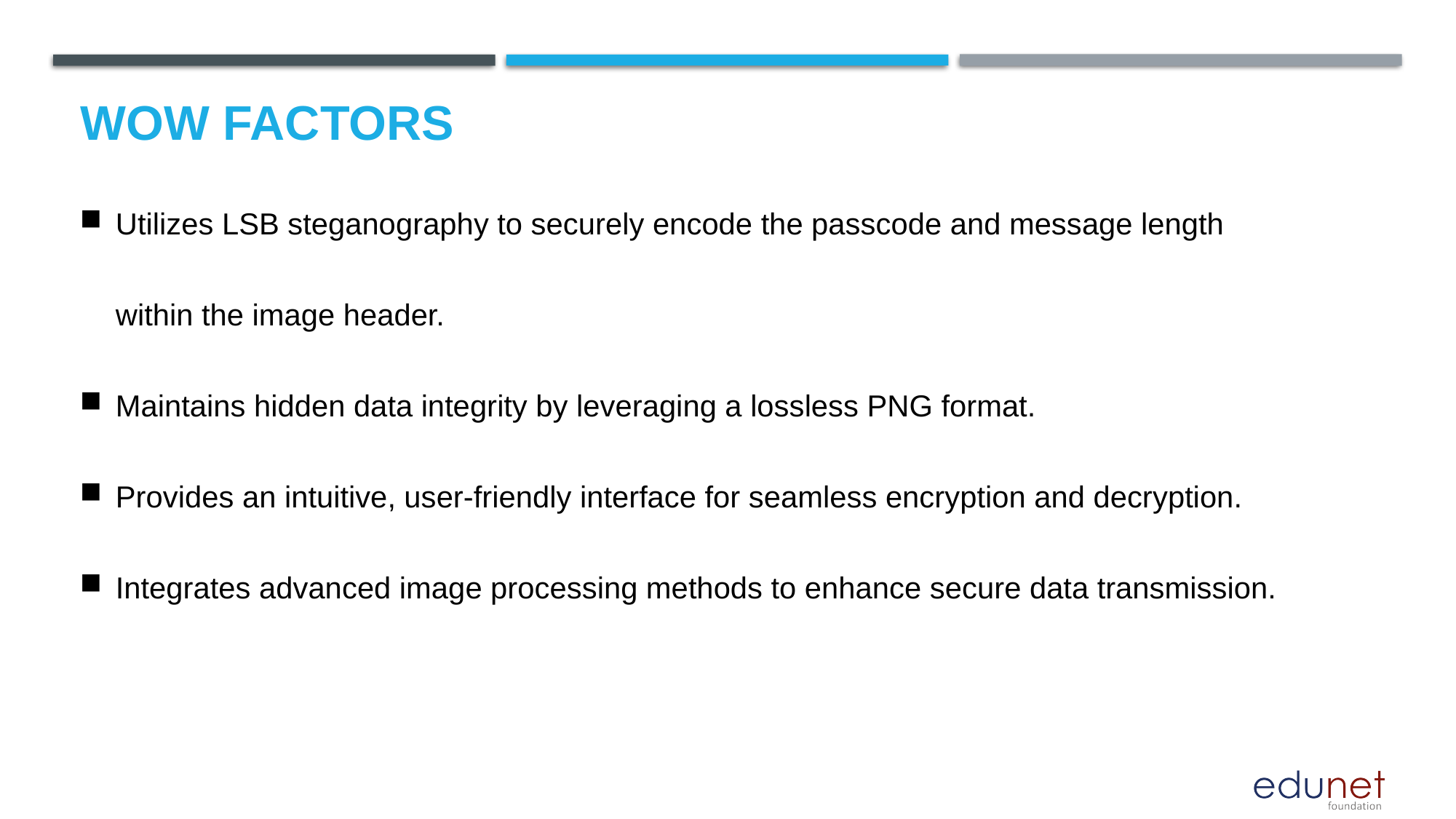

# Wow factors

Utilizes LSB steganography to securely encode the passcode and message length within the image header.
Maintains hidden data integrity by leveraging a lossless PNG format.
Provides an intuitive, user-friendly interface for seamless encryption and decryption.
Integrates advanced image processing methods to enhance secure data transmission.